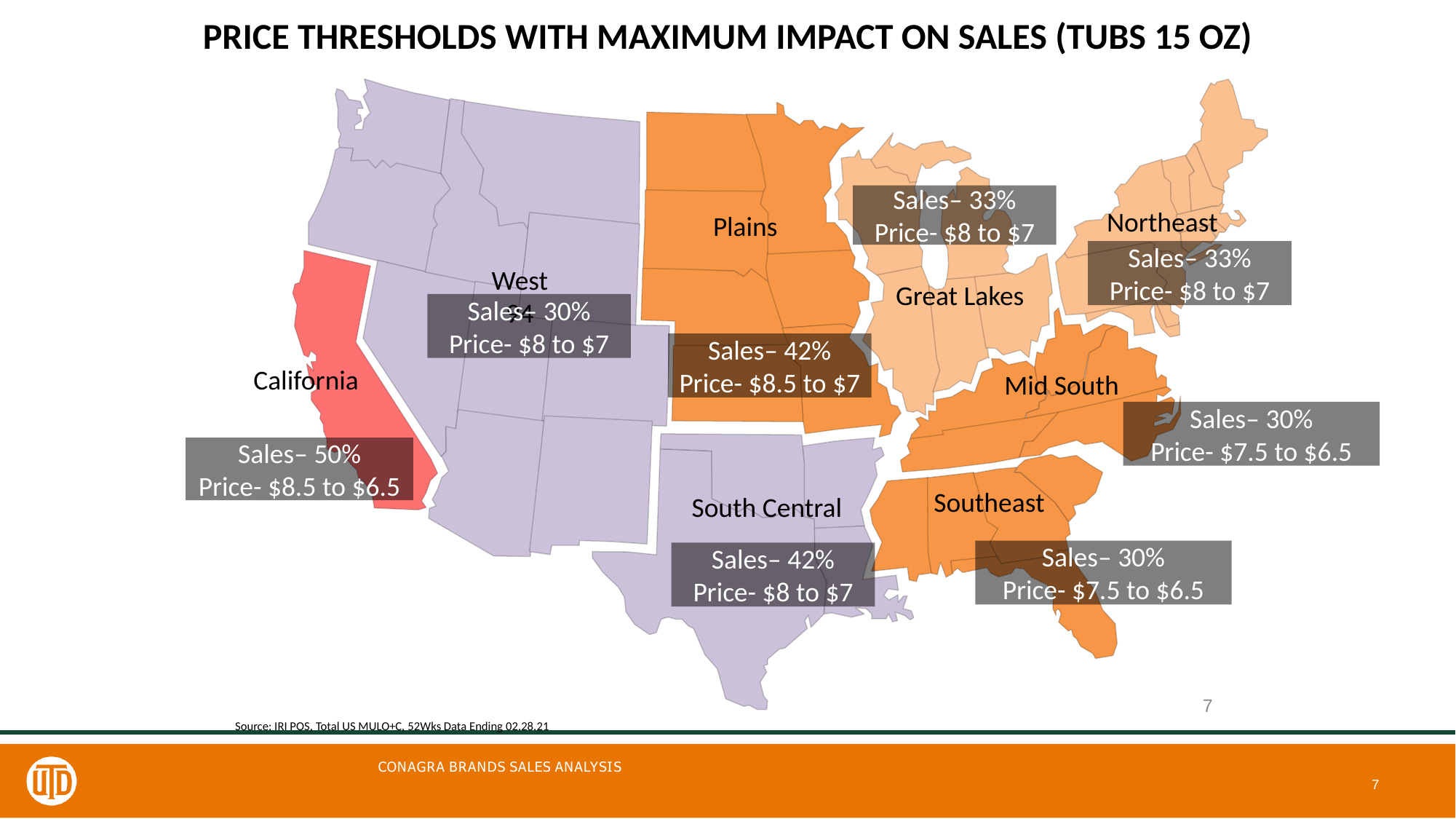

# PRICE THRESHOLDS WITH MAXIMUM IMPACT ON SALES (TUBS 15 OZ)

Northeast
Plains

West
94
Great Lakes

California
Mid South

Southeast
South Central
7
Source: IRI POS, Total US MULO+C, 52Wks Data Ending 02.28.21
Sales– 33%
Price- $8 to $7
Sales– 33%
Price- $8 to $7
Sales– 30%
Price- $8 to $7
Sales– 42%
Price- $8.5 to $7

Sales– 30%
Price- $7.5 to $6.5
Sales– 50%
Price- $8.5 to $6.5
Sales– 30%
Price- $7.5 to $6.5
Sales– 42%
Price- $8 to $7
CONAGRA BRANDS SALES ANALYSIS
7